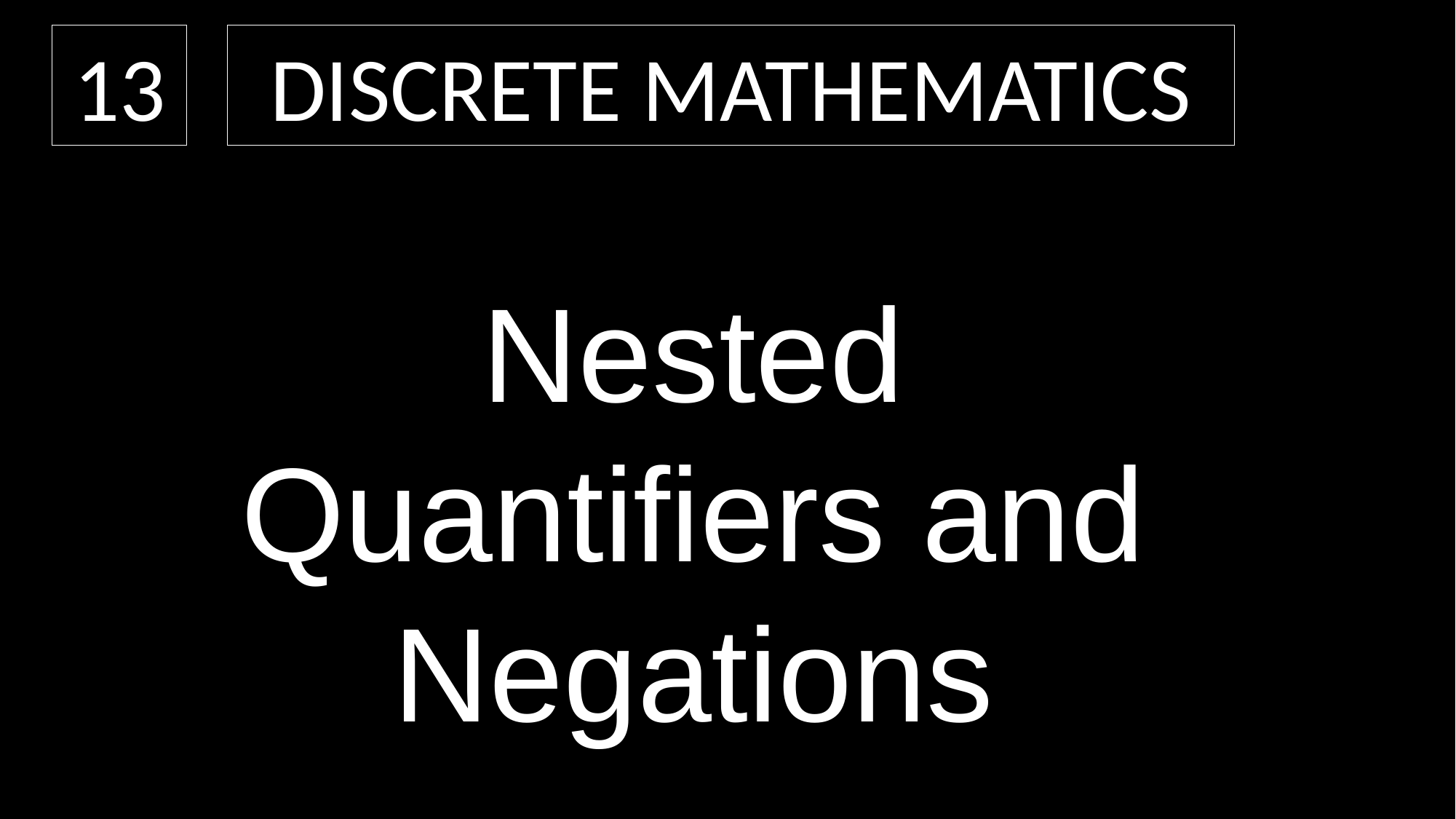

13
Discrete Mathematics
Nested Quantifiers and Negations